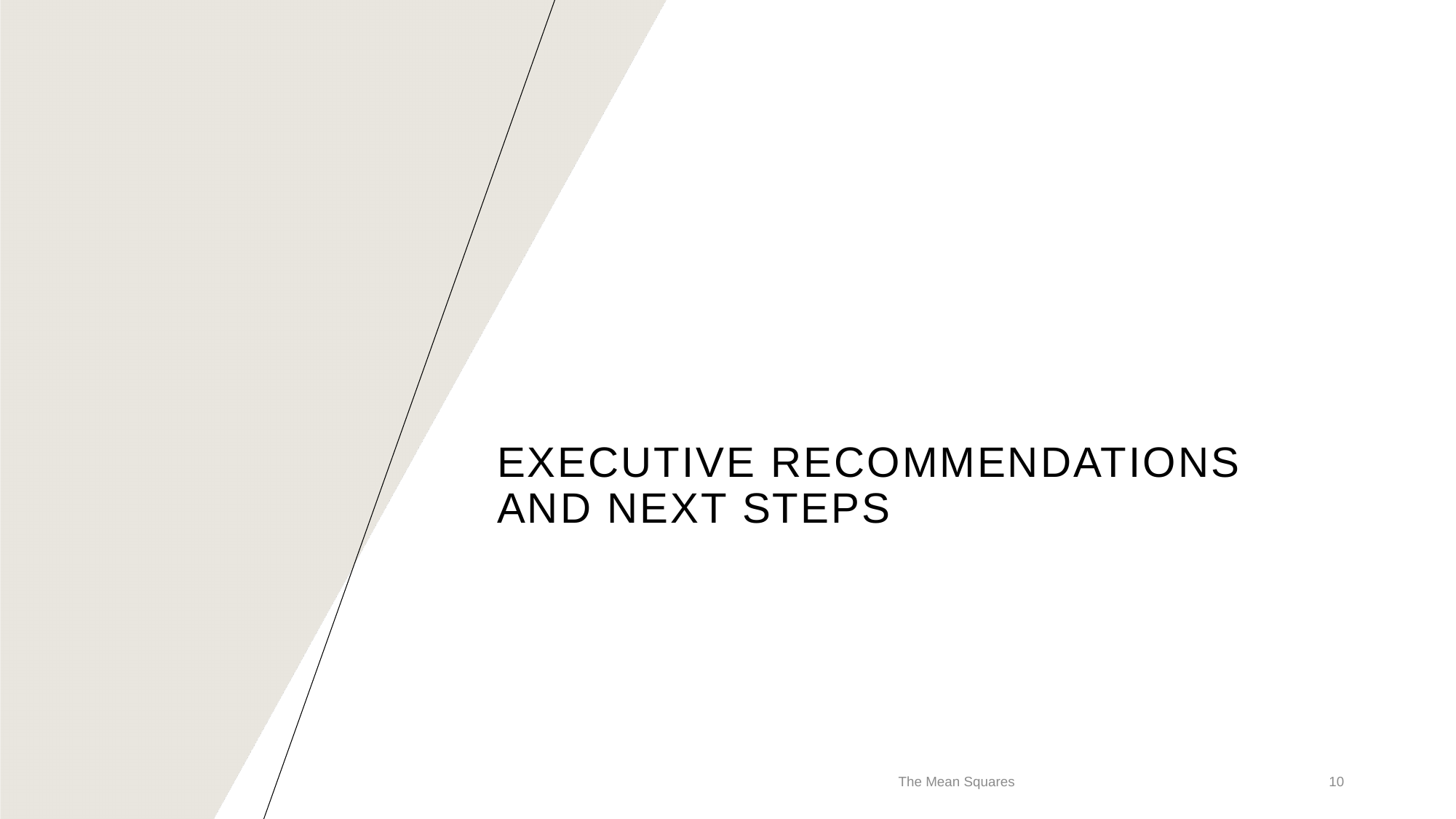

# EXECUTIVE RECOMMENDATIONS AND NEXT STEPS
The Mean Squares
10